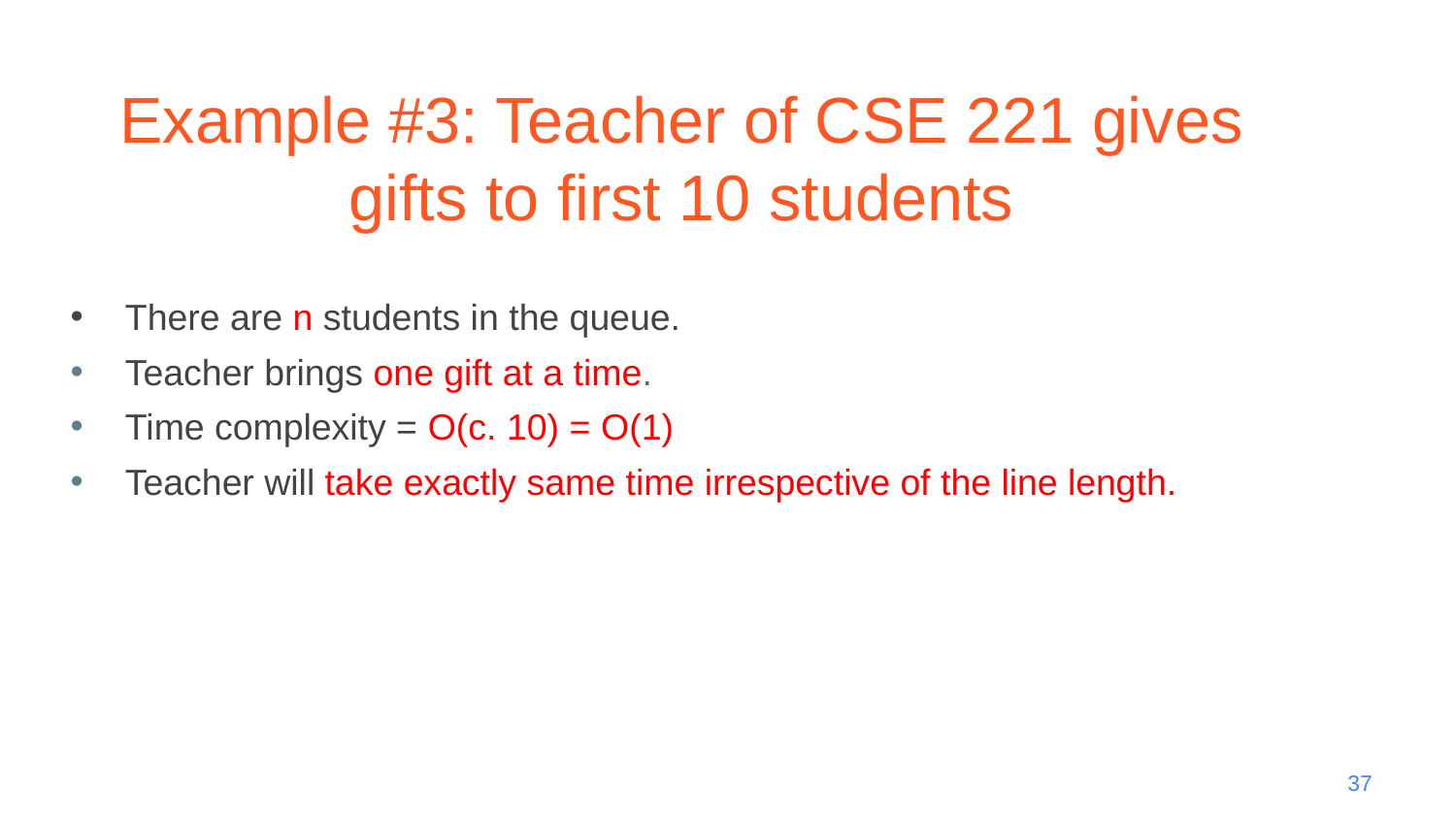

# Example #3: Teacher of CSE 221 gives gifts to first 10 students
There are n students in the queue.
Teacher brings one gift at a time.
Time complexity = O(c. 10) = O(1)
Teacher will take exactly same time irrespective of the line length.

37